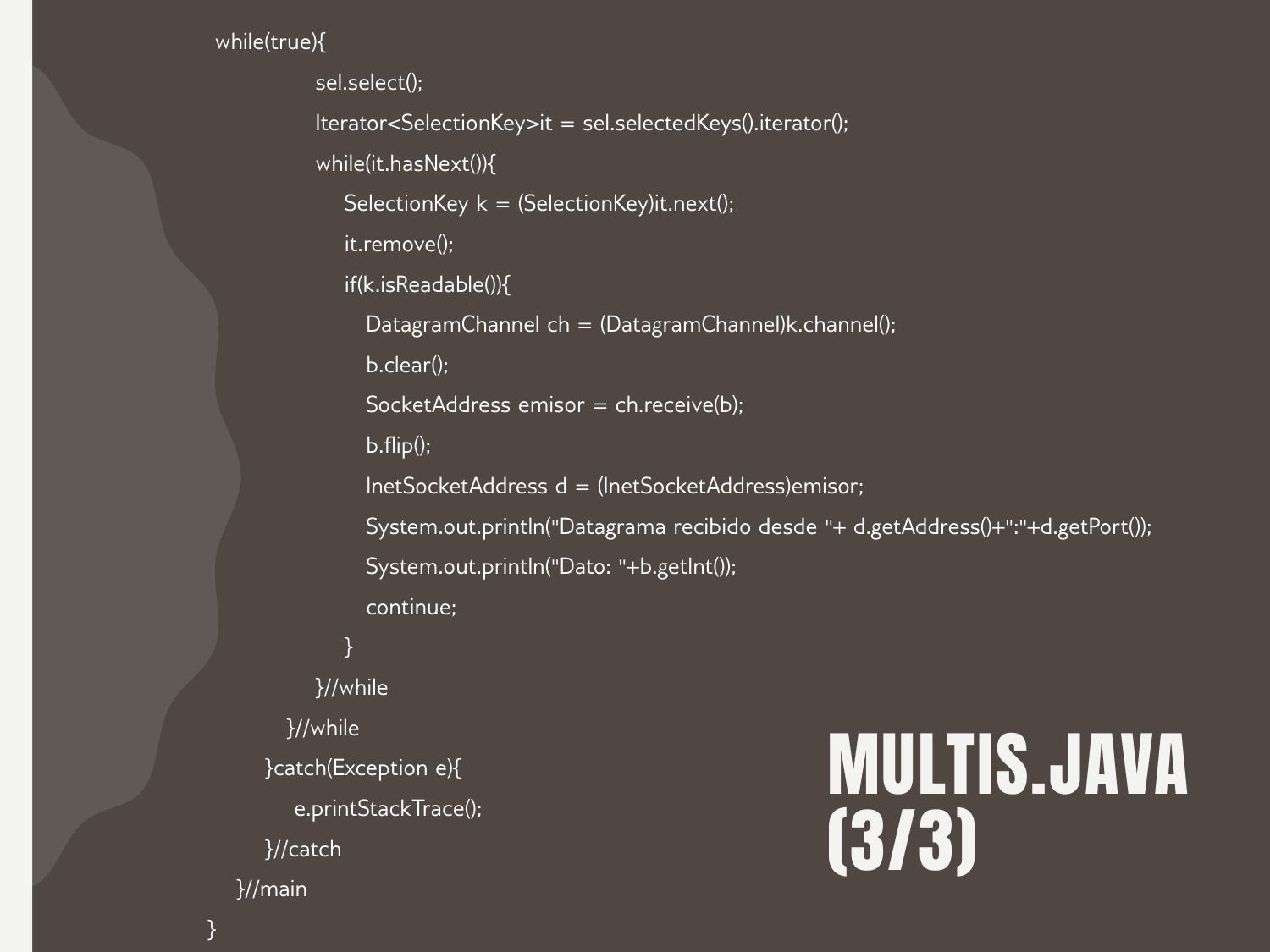

while(true){
               sel.select();
               Iterator<SelectionKey>it = sel.selectedKeys().iterator();
               while(it.hasNext()){
                   SelectionKey k = (SelectionKey)it.next();
                   it.remove();
                   if(k.isReadable()){
                      DatagramChannel ch = (DatagramChannel)k.channel();
                      b.clear();
                      SocketAddress emisor = ch.receive(b);
                      b.flip();
                      InetSocketAddress d = (InetSocketAddress)emisor;
                      System.out.println("Datagrama recibido desde "+ d.getAddress()+":"+d.getPort());
                      System.out.println("Dato: "+b.getInt());
                      continue;
                   }
               }//while
           }//while
        }catch(Exception e){
            e.printStackTrace();
        }//catch
    }//main
}

# MultiS.java (3/3)